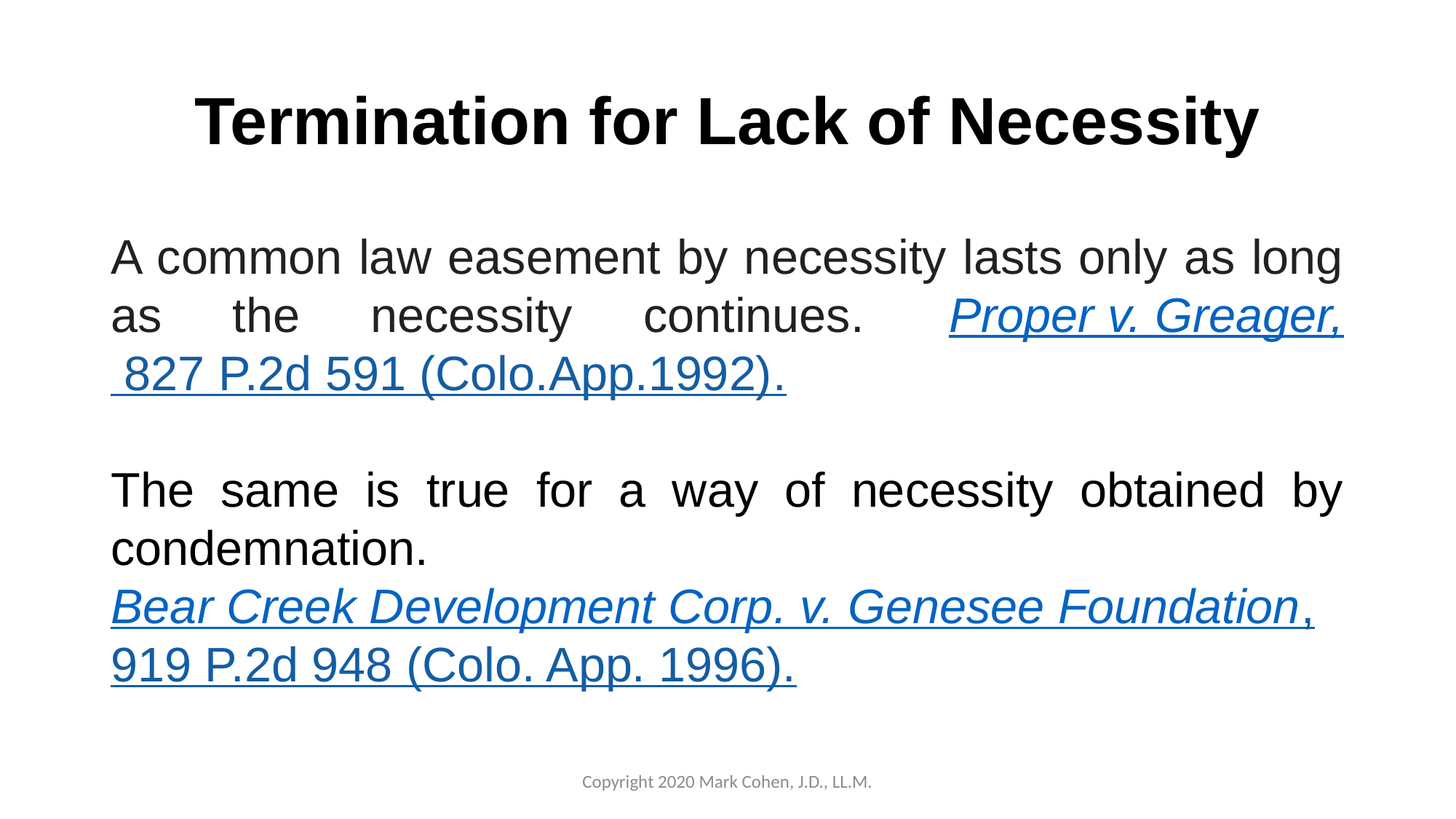

# Termination for Lack of Necessity
A common law easement by necessity lasts only as long as the necessity continues.  Proper v. Greager, 827 P.2d 591 (Colo.App.1992).

The same is true for a way of necessity obtained by condemnation.  Bear Creek Development Corp. v. Genesee Foundation, 919 P.2d 948 (Colo. App. 1996).

Copyright 2020 Mark Cohen, J.D., LL.M.